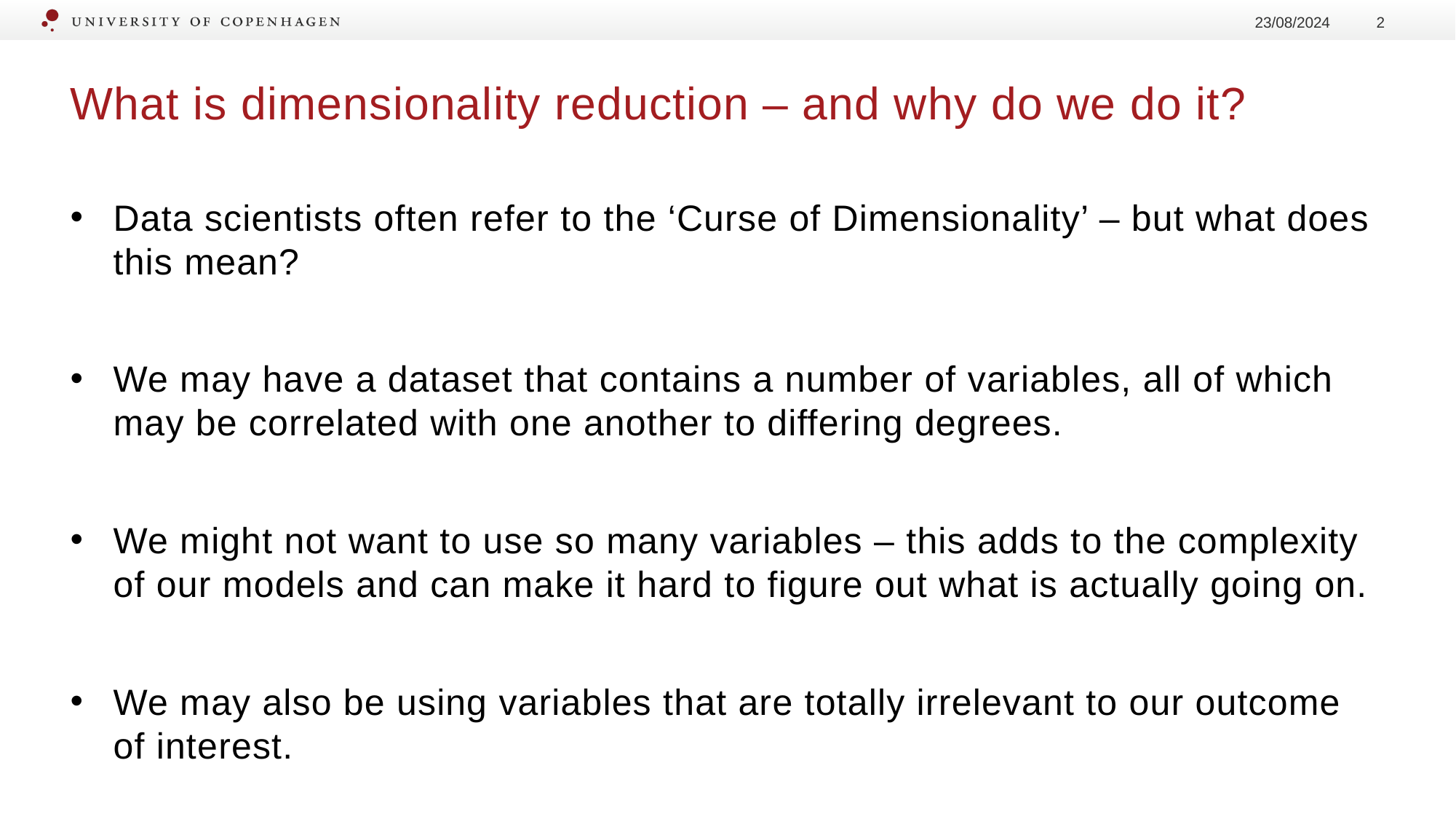

23/08/2024
2
# What is dimensionality reduction – and why do we do it?
Data scientists often refer to the ‘Curse of Dimensionality’ – but what does this mean?

We may have a dataset that contains a number of variables, all of which may be correlated with one another to differing degrees.

We might not want to use so many variables – this adds to the complexity of our models and can make it hard to figure out what is actually going on.

We may also be using variables that are totally irrelevant to our outcome of interest.